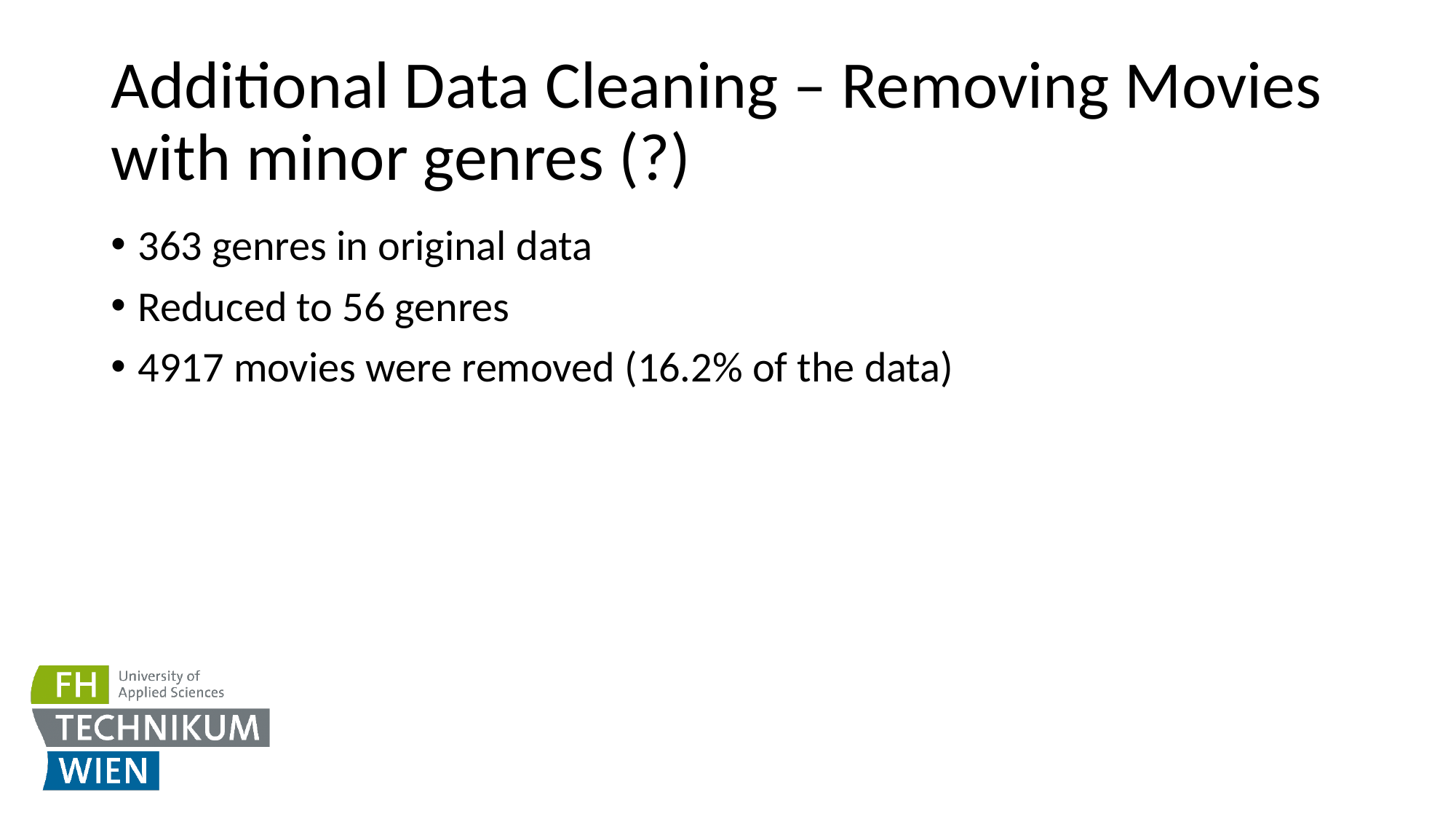

# Additional Data Cleaning – Removing Movies  with minor genres (?)
363 genres in original data
Reduced to 56 genres
4917 movies were removed (16.2% of the data)